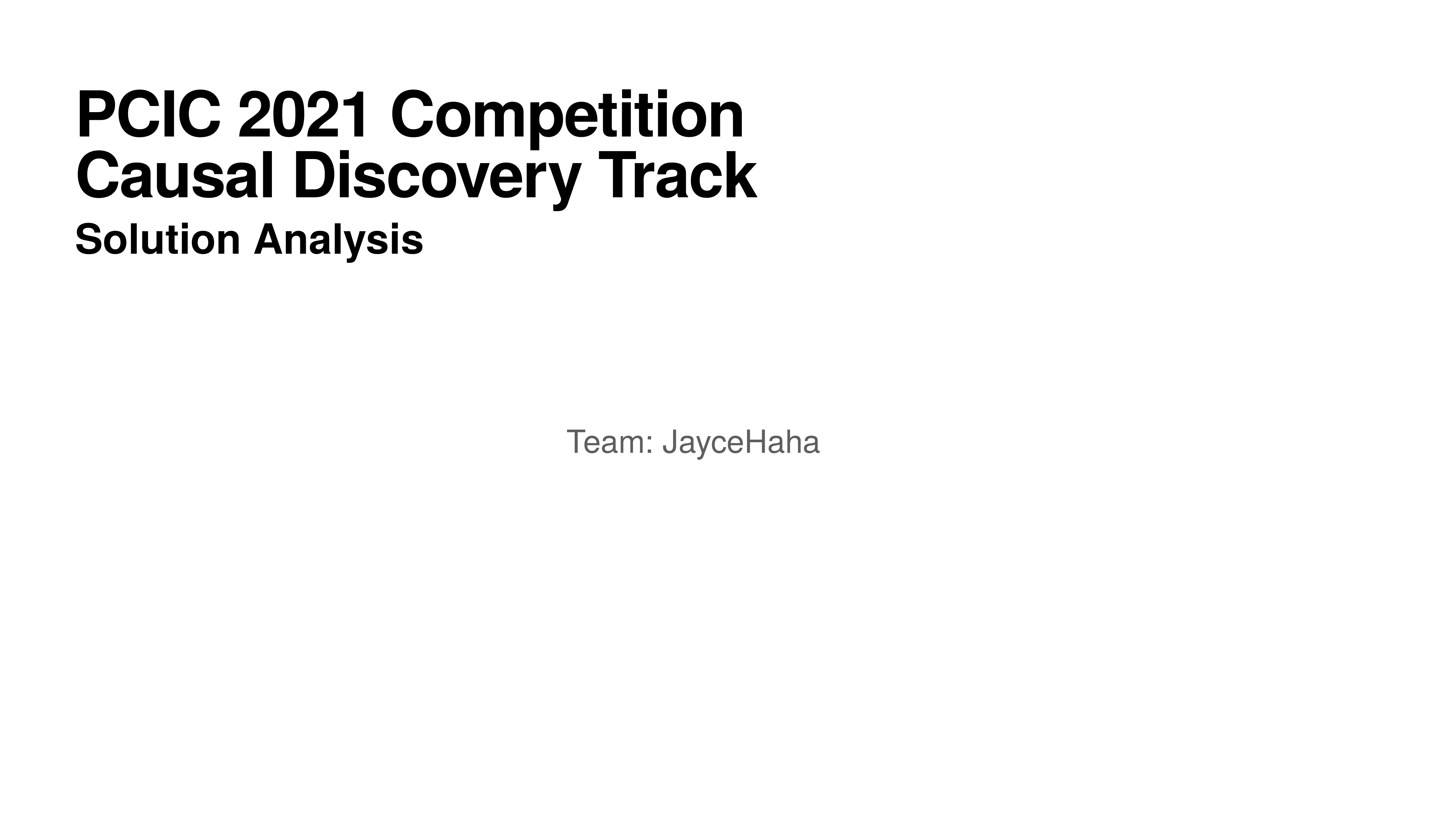

# PCIC 2021 Competition
Causal Discovery Track
Solution Analysis
Team: JayceHaha